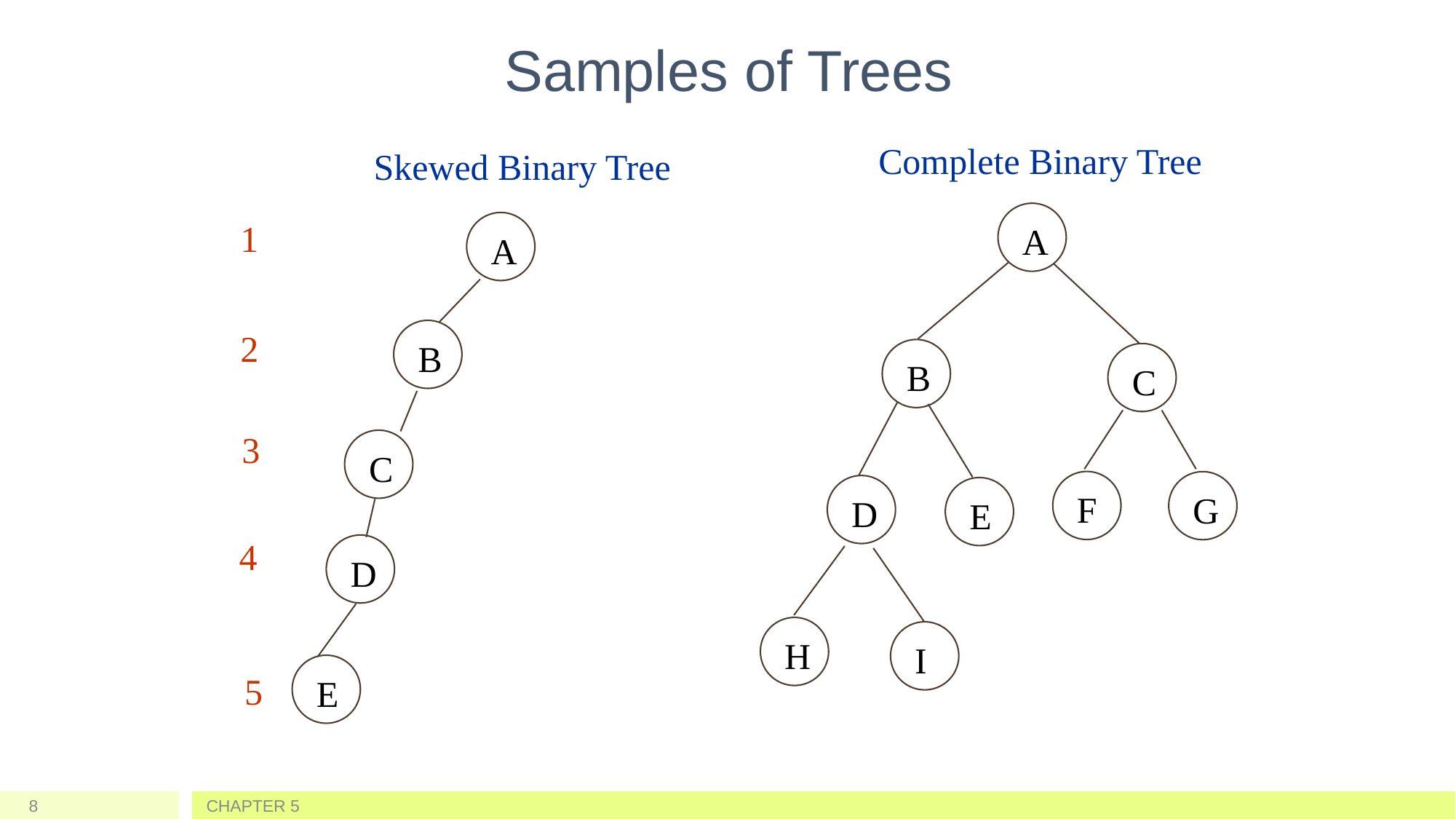

Samples of Trees
Complete Binary Tree
Skewed Binary Tree

A
1

A

2

B

B

C

3

C

F

G

D

E

4

D

H

I

E
5
8
CHAPTER 5